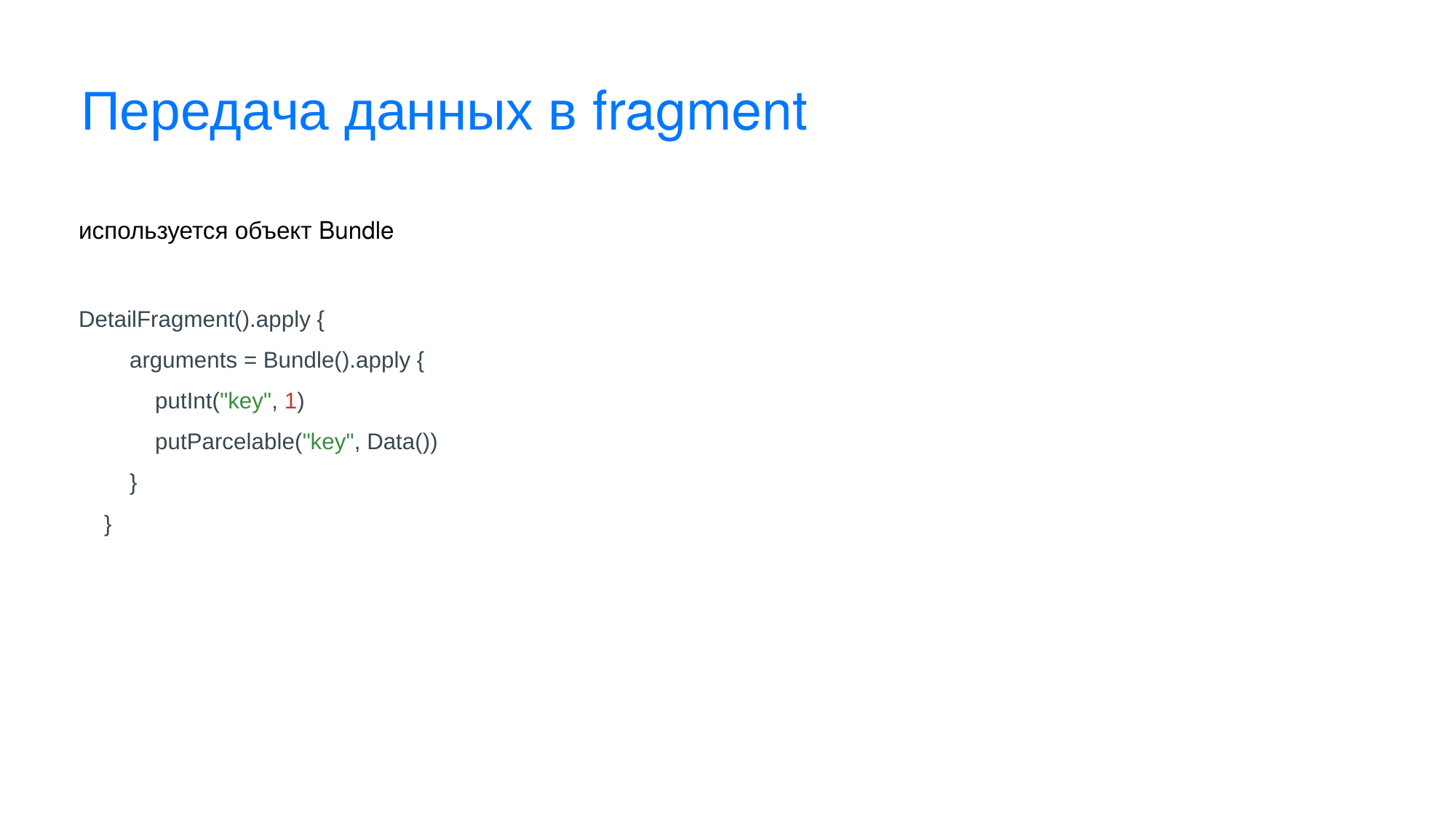

# Передача данных в fragment
используется объект Bundle

DetailFragment().apply {
        arguments = Bundle().apply {
            putInt("key", 1)
            putParcelable("key", Data())
        }
    }